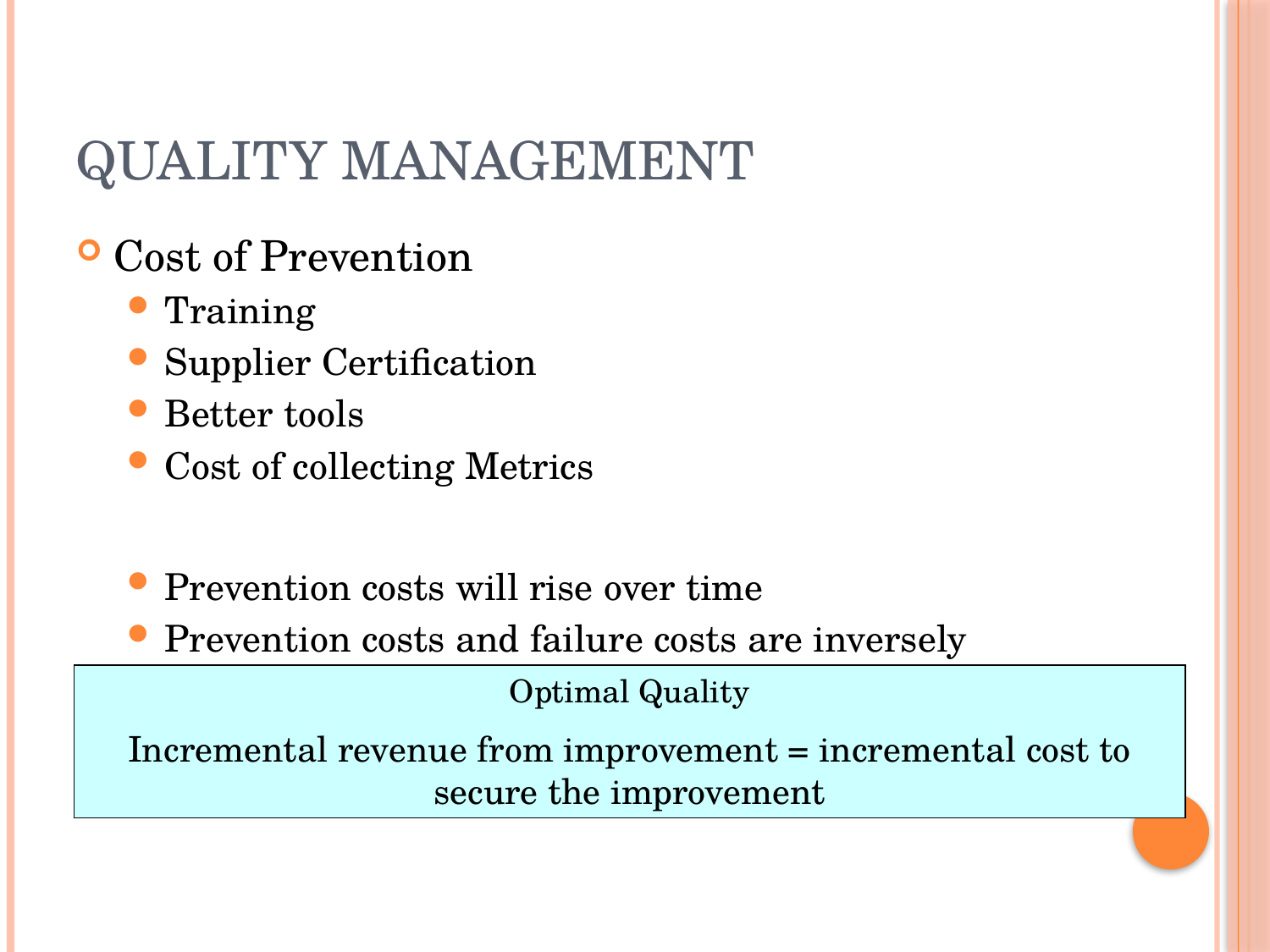

# Quality Management
Cost of Prevention
Training
Supplier Certification
Better tools
Cost of collecting Metrics

Prevention costs will rise over time
Prevention costs and failure costs are inversely related

Optimal Quality
Incremental revenue from improvement = incremental cost to secure the improvement